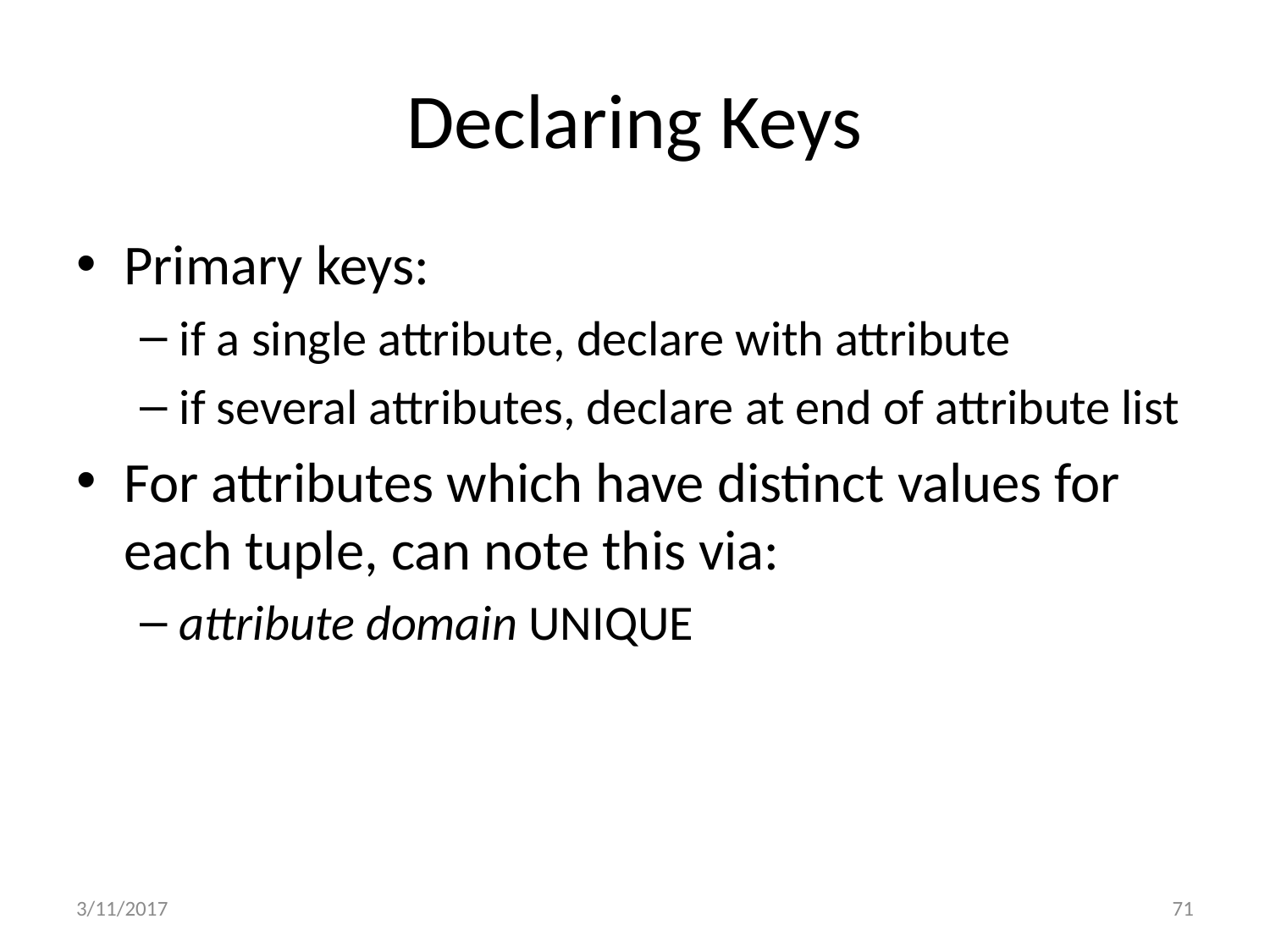

# Declaring Keys
Primary keys:
if a single attribute, declare with attribute
if several attributes, declare at end of attribute list
For attributes which have distinct values for each tuple, can note this via:
attribute domain UNIQUE
3/11/2017
71